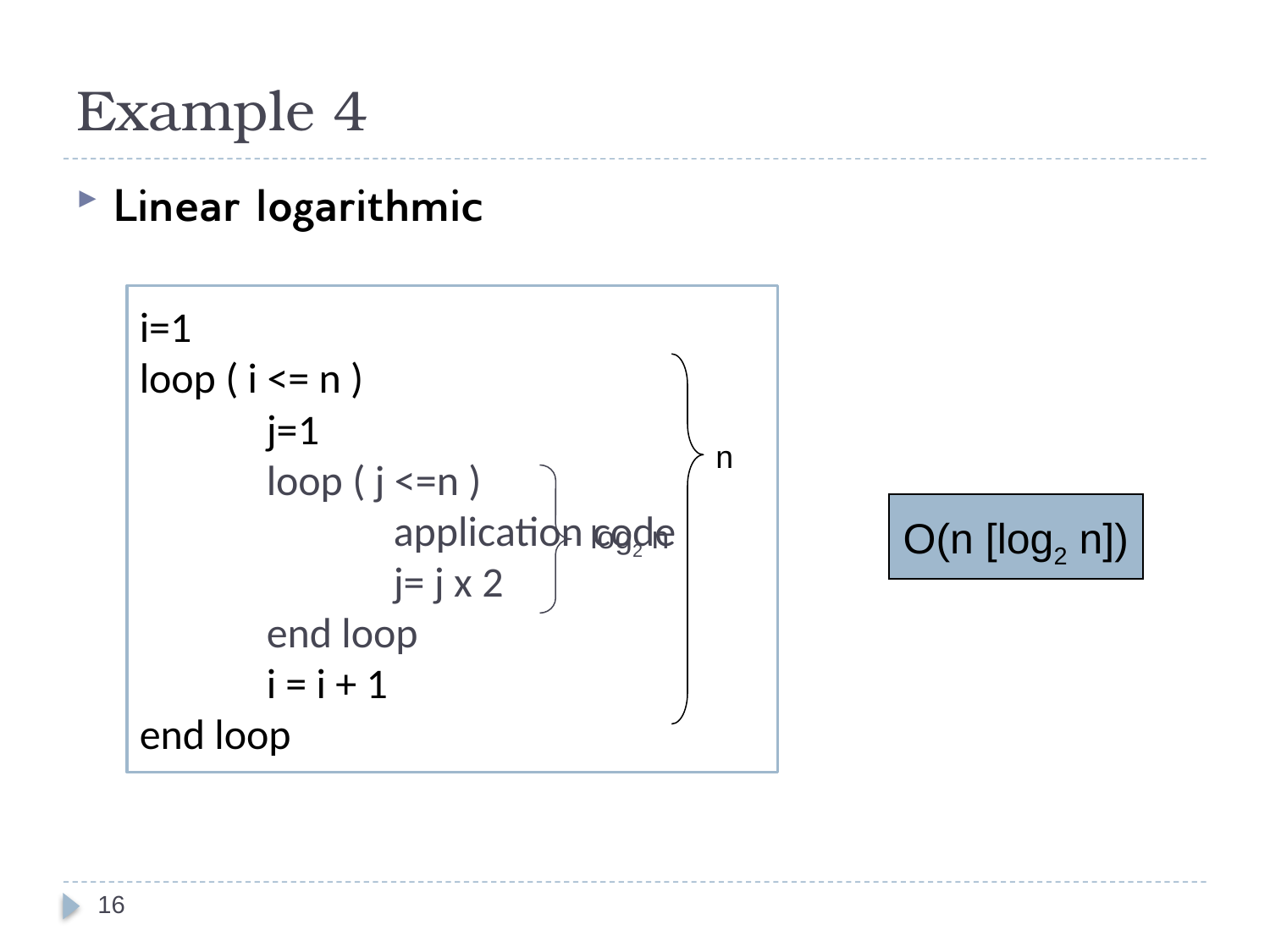

# Example 4
Linear logarithmic

i=1
loop ( i <= n )
	j=1
	loop ( j <=n )
		application code
		j= j x 2
	end loop
	i = i + 1
end loop

n
                                                       log2 n

O(n [log2 n])

16